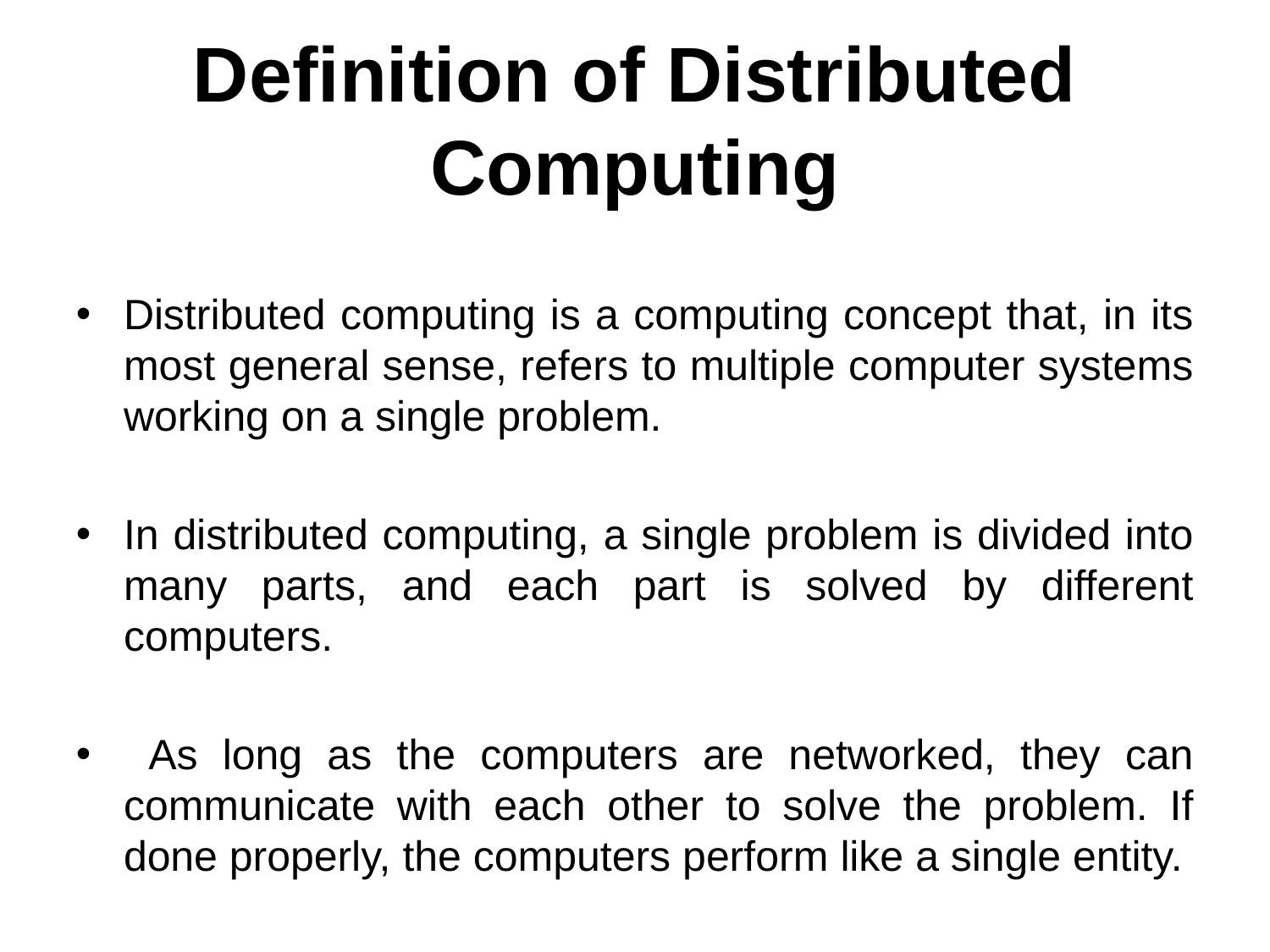

# Definition of Distributed Computing

Distributed computing is a computing concept that, in its most general sense, refers to multiple computer systems working on a single problem.

In distributed computing, a single problem is divided into many parts, and each part is solved by different computers.

 As long as the computers are networked, they can communicate with each other to solve the problem. If done properly, the computers perform like a single entity.